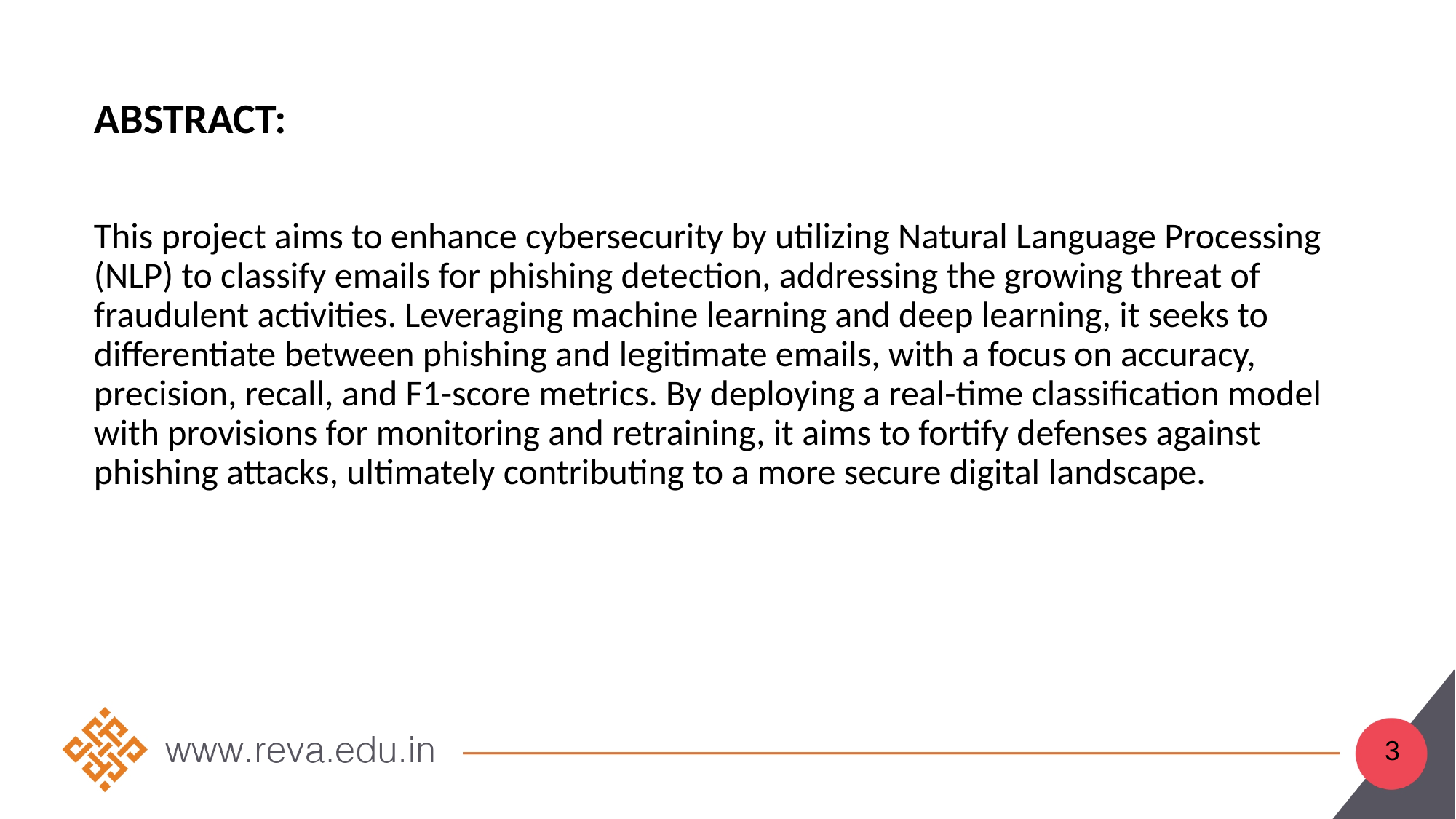

# Abstract:
This project aims to enhance cybersecurity by utilizing Natural Language Processing (NLP) to classify emails for phishing detection, addressing the growing threat of fraudulent activities. Leveraging machine learning and deep learning, it seeks to differentiate between phishing and legitimate emails, with a focus on accuracy, precision, recall, and F1-score metrics. By deploying a real-time classification model with provisions for monitoring and retraining, it aims to fortify defenses against phishing attacks, ultimately contributing to a more secure digital landscape.

3